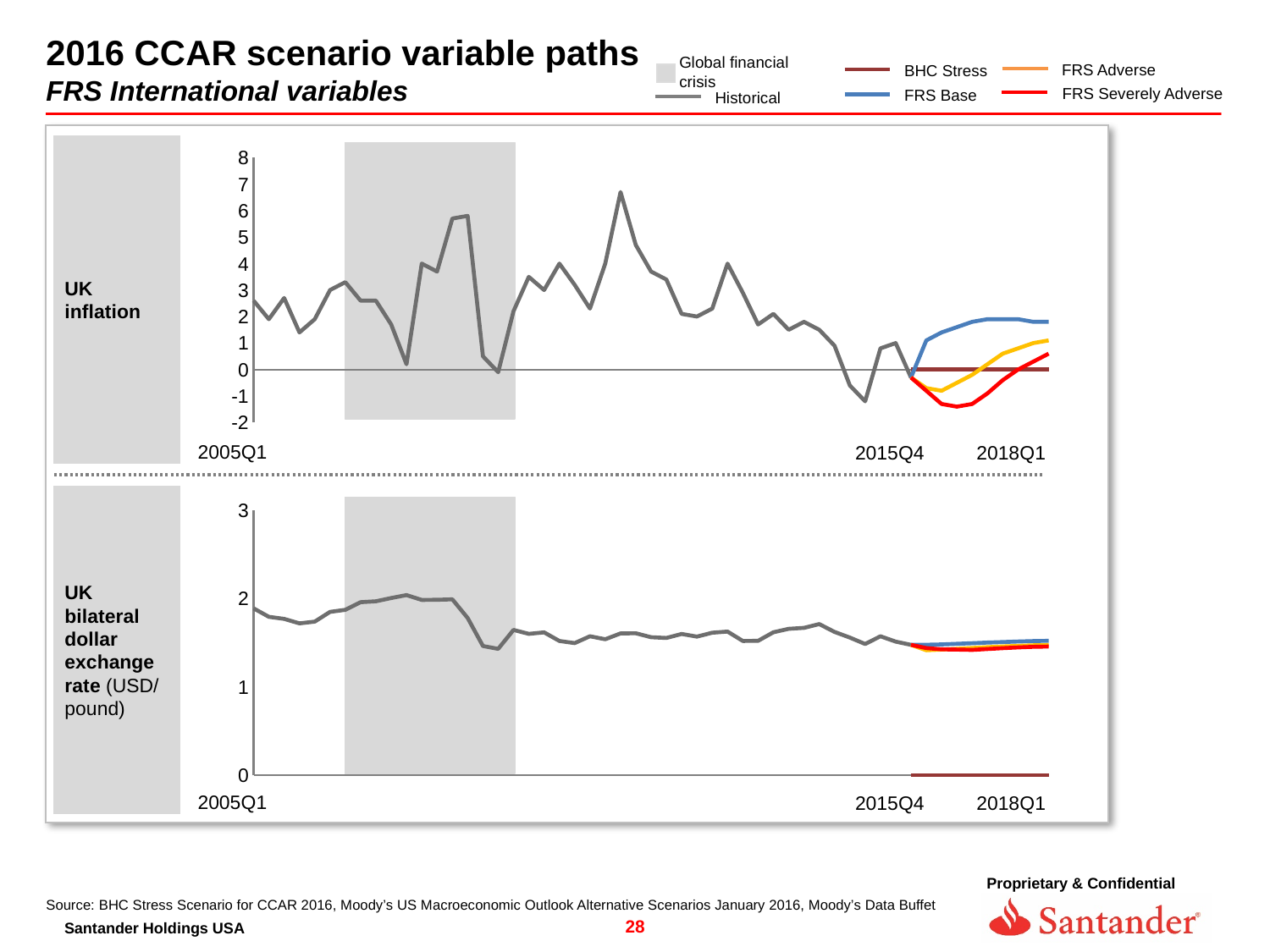

# 2016 CCAR scenario variable paths FRS International variables
FRS Adverse
BHC Stress
Global financial crisis

FRS Severely Adverse
FRS Base
Historical

### Chart

| Category | Historical | BHC Stress | FRB Base | FRB Adverse | FRB Severely Adverse |
|---|---|---|---|---|---|
| 2005Q1 | 2.6 | None | None | None | None |
| 2005Q2 | 1.9 | None | None | None | None |
| 2005Q3 | 2.7 | None | None | None | None |
| 2005Q4 | 1.4 | None | None | None | None |
| 2006Q1 | 1.9 | None | None | None | None |
| 2006Q2 | 3.0 | None | None | None | None |
| 2006Q3 | 3.3 | None | None | None | None |
| 2006Q4 | 2.6 | None | None | None | None |
| 2007Q1 | 2.6 | None | None | None | None |
| 2007Q2 | 1.7 | None | None | None | None |
| 2007Q3 | 0.2 | None | None | None | None |
| 2007Q4 | 4.0 | None | None | None | None |
| 2008Q1 | 3.7 | None | None | None | None |
| 2008Q2 | 5.7 | None | None | None | None |
| 2008Q3 | 5.8 | None | None | None | None |
| 2008Q4 | 0.5 | None | None | None | None |
| 2009Q1 | -0.1 | None | None | None | None |
| 2009Q2 | 2.2 | None | None | None | None |
| 2009Q3 | 3.5 | None | None | None | None |
| 2009Q4 | 3.0 | None | None | None | None |
| 2010Q1 | 4.0 | None | None | None | None |
| 2010Q2 | 3.2 | None | None | None | None |
| 2010Q3 | 2.3 | None | None | None | None |
| 2010Q4 | 4.0 | None | None | None | None |
| 2011Q1 | 6.7 | None | None | None | None |
| 2011Q2 | 4.7 | None | None | None | None |
| 2011Q3 | 3.7 | None | None | None | None |
| 2011Q4 | 3.4 | None | None | None | None |
| 2012Q1 | 2.1 | None | None | None | None |
| 2012Q2 | 2.0 | None | None | None | None |
| 2012Q3 | 2.3 | None | None | None | None |
| 2012Q4 | 4.0 | None | None | None | None |
| 2013Q1 | 2.9 | None | None | None | None |
| 2013Q2 | 1.7 | None | None | None | None |
| 2013Q3 | 2.1 | None | None | None | None |
| 2013Q4 | 1.5 | None | None | None | None |
| 2014Q1 | 1.8 | None | None | None | None |
| 2014Q2 | 1.5 | None | None | None | None |
| 2014Q3 | 0.9 | None | None | None | None |
| 2014Q4 | -0.6 | None | None | None | None |
| 2015Q1 | -1.2 | None | None | None | None |
| 2015Q2 | 0.8 | None | None | None | None |
| 2015Q3 | 1.0 | None | None | None | None |
| 2015Q4 | -0.3 | None | -0.3 | -0.3 | -0.3 |
| 2016Q1 | None | None | 1.1 | -0.7 | -0.8 |
| 2016Q2 | None | None | 1.4 | -0.8 | -1.3 |
| 2016Q3 | None | None | 1.6 | -0.5 | -1.4 |
| 2016Q4 | None | None | 1.8 | -0.2 | -1.3 |
| 2017Q1 | None | None | 1.9 | 0.2 | -0.9 |
| 2017Q2 | None | None | 1.9 | 0.6 | -0.4 |
| 2017Q3 | None | None | 1.9 | 0.8 | 0.0 |
| 2017Q4 | None | None | 1.8 | 1.0 | 0.3 |
| 2018Q1 | None | None | 1.8 | 1.1 | 0.6 |
UK inflation

2005Q1
2015Q4
2018Q1
UK bilateral dollar exchange rate (USD/ pound)

2005Q1
2015Q4
2018Q1

### Chart

| Category | Historical | BHC Stress | FRB Base | FRB Adverse | FRB Severely Adverse |
|---|---|---|---|---|---|
| 2005Q1 | 1.889 | None | None | None | None |
| 2005Q2 | 1.793 | None | None | None | None |
| 2005Q3 | 1.77 | None | None | None | None |
| 2005Q4 | 1.719 | None | None | None | None |
| 2006Q1 | 1.739 | None | None | None | None |
| 2006Q2 | 1.849 | None | None | None | None |
| 2006Q3 | 1.872 | None | None | None | None |
| 2006Q4 | 1.959 | None | None | None | None |
| 2007Q1 | 1.969 | None | None | None | None |
| 2007Q2 | 2.006 | None | None | None | None |
| 2007Q3 | 2.039 | None | None | None | None |
| 2007Q4 | 1.984 | None | None | None | None |
| 2008Q1 | 1.986 | None | None | None | None |
| 2008Q2 | 1.991 | None | None | None | None |
| 2008Q3 | 1.78 | None | None | None | None |
| 2008Q4 | 1.462 | None | None | None | None |
| 2009Q1 | 1.43 | None | None | None | None |
| 2009Q2 | 1.645 | None | None | None | None |
| 2009Q3 | 1.6 | None | None | None | None |
| 2009Q4 | 1.617 | None | None | None | None |
| 2010Q1 | 1.519 | None | None | None | None |
| 2010Q2 | 1.495 | None | None | None | None |
| 2010Q3 | 1.573 | None | None | None | None |
| 2010Q4 | 1.539 | None | None | None | None |
| 2011Q1 | 1.605 | None | None | None | None |
| 2011Q2 | 1.607 | None | None | None | None |
| 2011Q3 | 1.562 | None | None | None | None |
| 2011Q4 | 1.554 | None | None | None | None |
| 2012Q1 | 1.599 | None | None | None | None |
| 2012Q2 | 1.569 | None | None | None | None |
| 2012Q3 | 1.613 | None | None | None | None |
| 2012Q4 | 1.626 | None | None | None | None |
| 2013Q1 | 1.519 | None | None | None | None |
| 2013Q2 | 1.521 | None | None | None | None |
| 2013Q3 | 1.618 | None | None | None | None |
| 2013Q4 | 1.657 | None | None | None | None |
| 2014Q1 | 1.668 | None | None | None | None |
| 2014Q2 | 1.711 | None | None | None | None |
| 2014Q3 | 1.622 | None | None | None | None |
| 2014Q4 | 1.558 | None | None | None | None |
| 2015Q1 | 1.485 | None | None | None | None |
| 2015Q2 | 1.573 | None | None | None | None |
| 2015Q3 | 1.512 | None | None | None | None |
| 2015Q4 | 1.475 | None | 1.475 | 1.475 | 1.475 |
| 2016Q1 | None | None | 1.476 | 1.414 | 1.439 |
| 2016Q2 | None | None | 1.48 | 1.422 | 1.425 |
| 2016Q3 | None | None | 1.487 | 1.43 | 1.422 |
| 2016Q4 | None | None | 1.494 | 1.44 | 1.418 |
| 2017Q1 | None | None | 1.501 | 1.449 | 1.428 |
| 2017Q2 | None | None | 1.507 | 1.457 | 1.438 |
| 2017Q3 | None | None | 1.513 | 1.464 | 1.446 |
| 2017Q4 | None | None | 1.518 | 1.47 | 1.453 |
| 2018Q1 | None | None | 1.521 | 1.473 | 1.456 |
Source: BHC Stress Scenario for CCAR 2016, Moody’s US Macroeconomic Outlook Alternative Scenarios January 2016, Moody’s Data Buffet